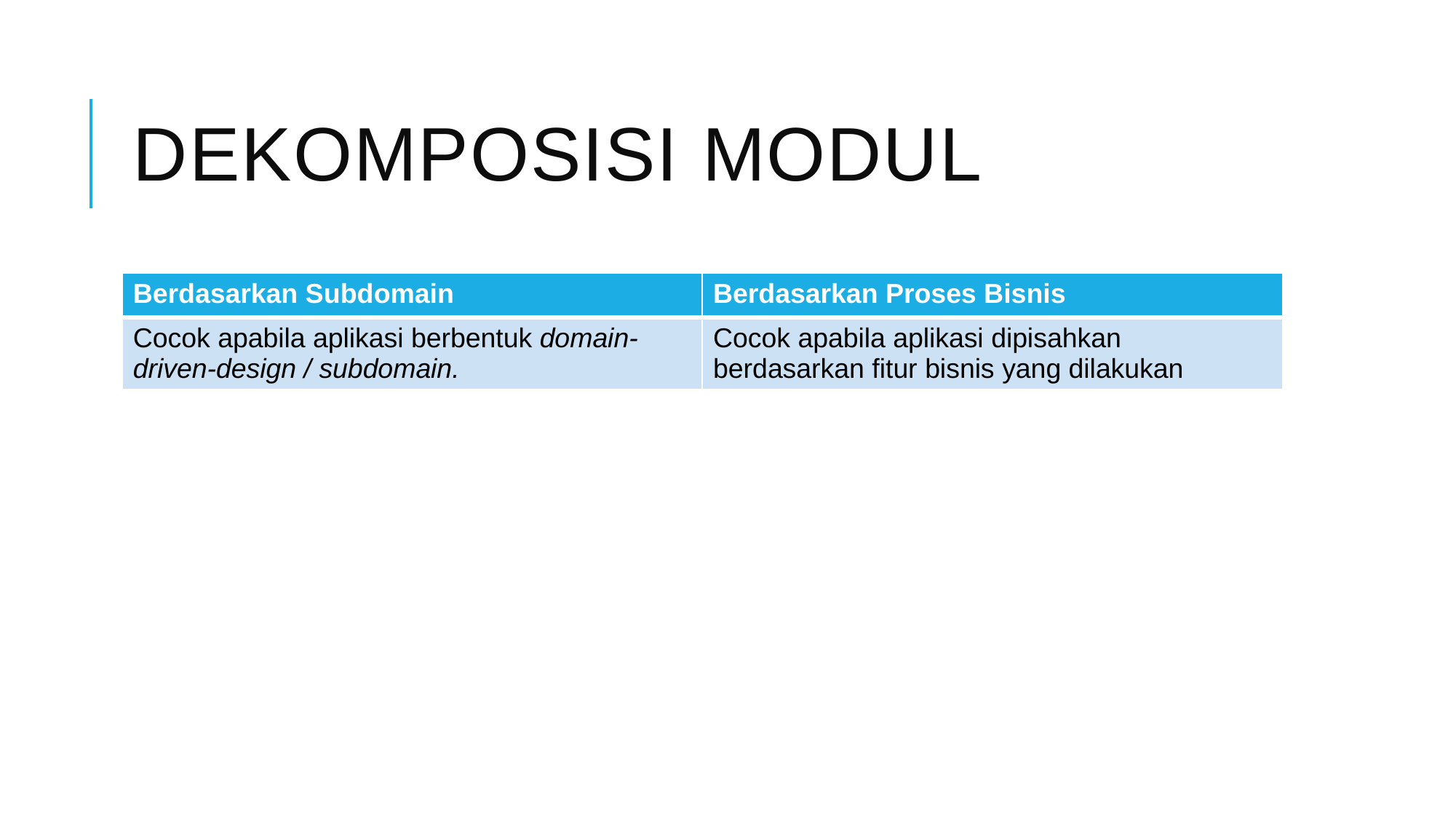

# Dekomposisi modul
| Berdasarkan Subdomain | Berdasarkan Proses Bisnis |
| --- | --- |
| Cocok apabila aplikasi berbentuk domain-driven-design / subdomain. | Cocok apabila aplikasi dipisahkan berdasarkan fitur bisnis yang dilakukan |